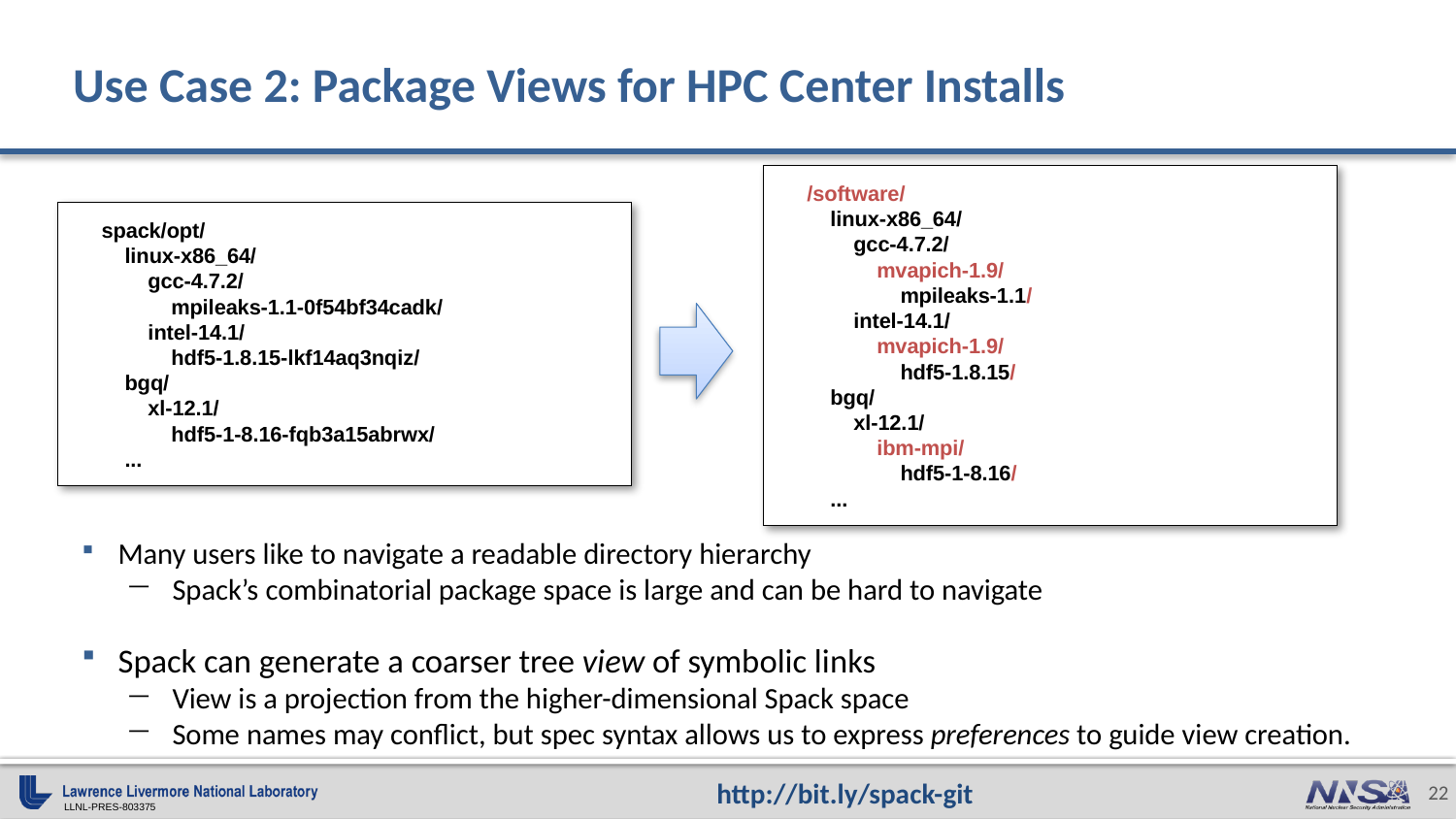

# Use Case 2: Package Views for HPC Center Installs
/software/
    linux-x86_64/
        gcc-4.7.2/
            mvapich-1.9/
                mpileaks-1.1/
        intel-14.1/
            mvapich-1.9/
                hdf5-1.8.15/
    bgq/
        xl-12.1/
            ibm-mpi/
                hdf5-1-8.16/
    ...
spack/opt/
    linux-x86_64/
        gcc-4.7.2/
            mpileaks-1.1-0f54bf34cadk/
        intel-14.1/
            hdf5-1.8.15-lkf14aq3nqiz/
    bgq/
        xl-12.1/
            hdf5-1-8.16-fqb3a15abrwx/
    ...

Many users like to navigate a readable directory hierarchy
Spack’s combinatorial package space is large and can be hard to navigate
Spack can generate a coarser tree view of symbolic links
View is a projection from the higher-dimensional Spack space
Some names may conflict, but spec syntax allows us to express preferences to guide view creation.